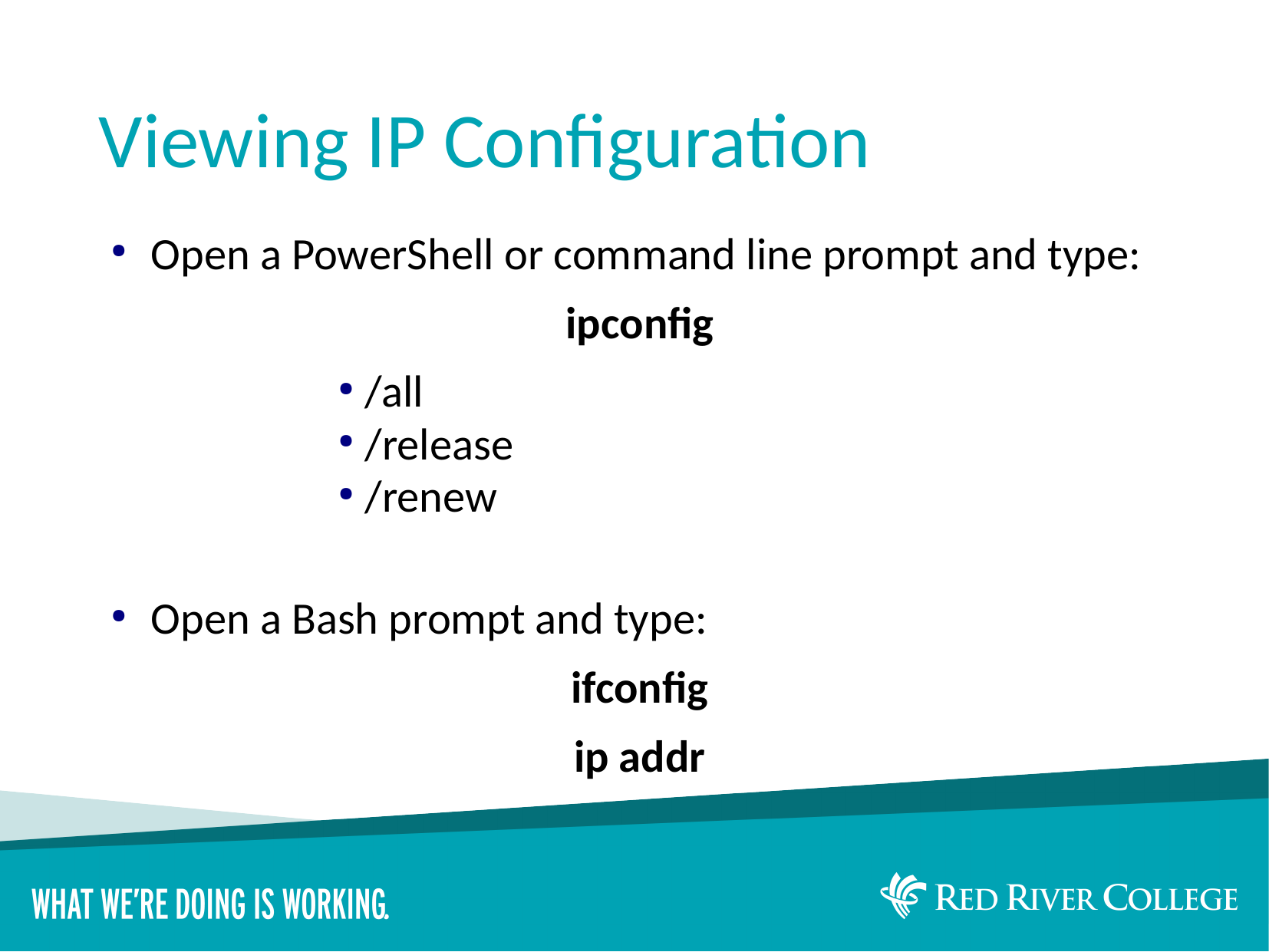

# Viewing IP Configuration
Open a PowerShell or command line prompt and type:
ipconfig
/all
/release
/renew

Open a Bash prompt and type:
ifconfig
ip addr